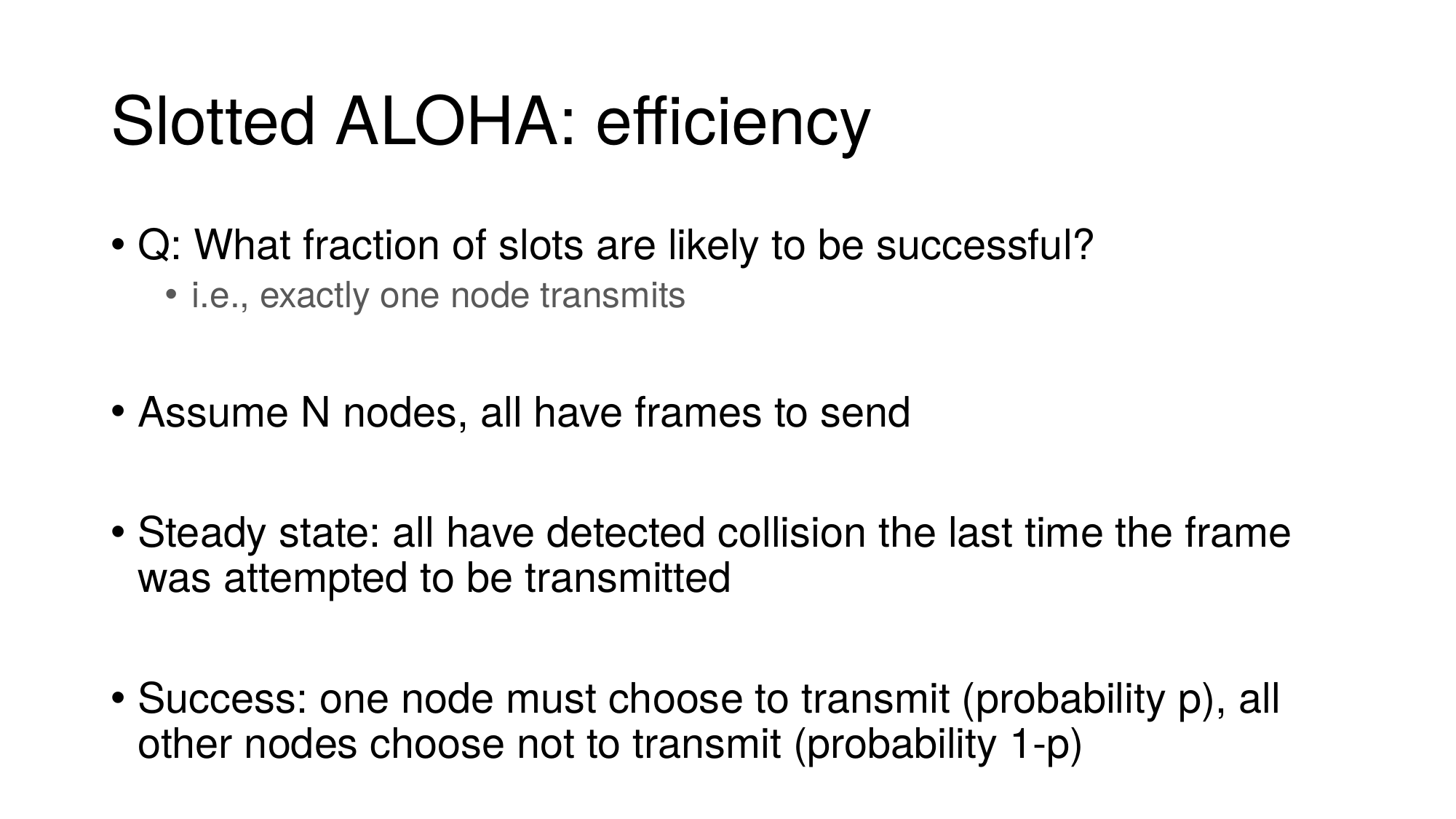

# Slotted ALOHA: efficiency
Q: What fraction of slots are likely to be successful?
i.e., exactly one node transmits

Assume N nodes, all have frames to send

Steady state: all have detected collision the last time the frame was attempted to be transmitted

Success: one node must choose to transmit (probability p), all other nodes choose not to transmit (probability 1-p)